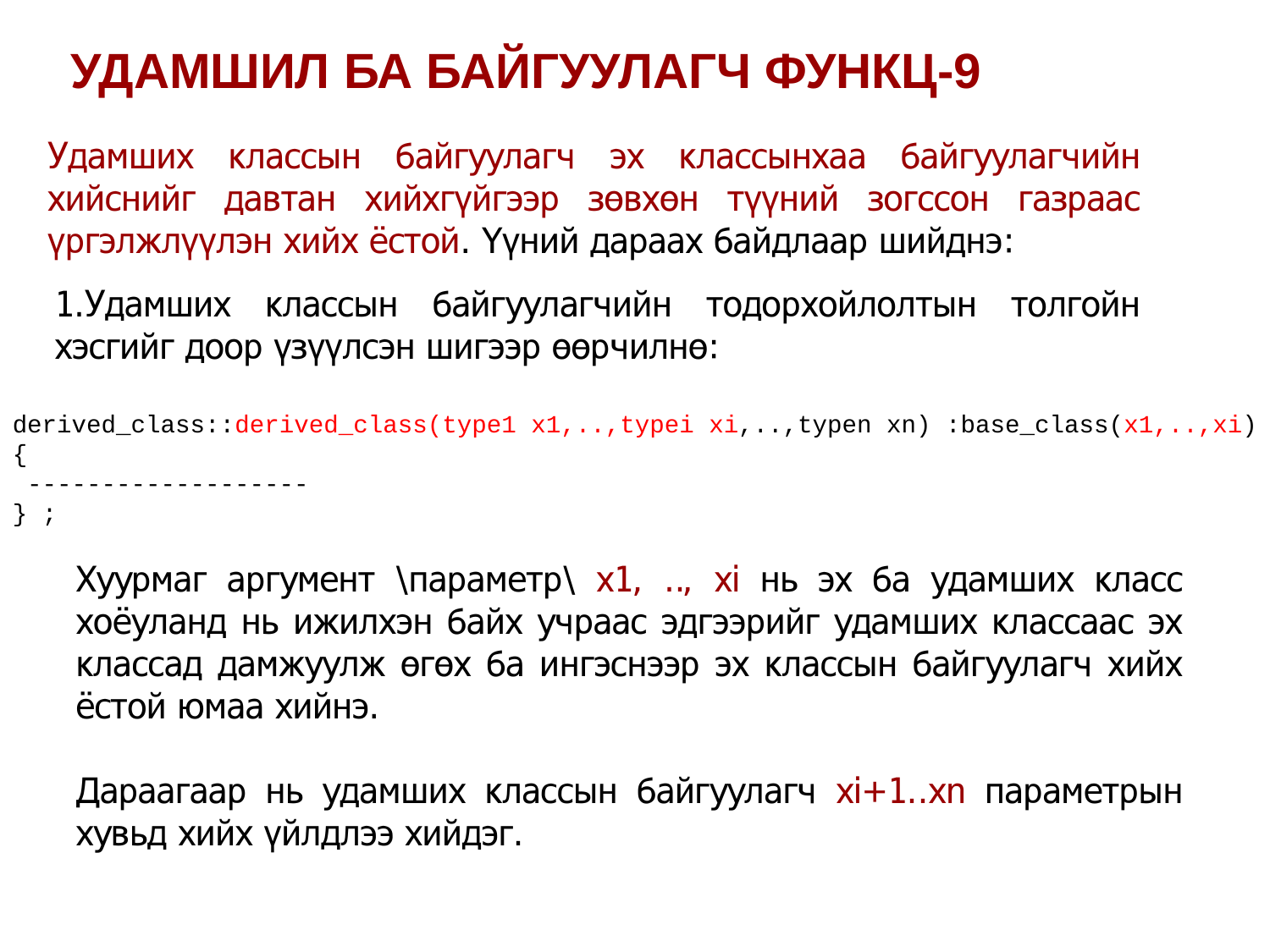

УДАМШИЛ БА БАЙГУУЛАГЧ ФУНКЦ-9
Удамших классын байгуулагч эх классынхаа байгуулагчийн хийснийг давтан хийхгүйгээр зөвхөн түүний зогссон газраас үргэлжлүүлэн хийх ёстой. Yүний дараах байдлаар шийднэ:
1.Удамших классын байгуулагчийн тодорхойлолтын толгойн хэсгийг доор үзүүлсэн шигээр өөрчилнө:
derived_class::derived_class(type1 x1,..,typei xi,..,typen xn) :base_class(x1,..,xi)
{
 -------------------
} ;
Хуурмаг аргумент \параметр\ x1, .., xi нь эх ба удамших класс хоёуланд нь ижилхэн байх учраас эдгээрийг удамших классаас эх классад дамжуулж өгөх ба ингэснээр эх классын байгуулагч хийх ёстой юмаа хийнэ.

Дараагаар нь удамших классын байгуулагч xi+1..xn параметрын хувьд хийх үйлдлээ хийдэг.